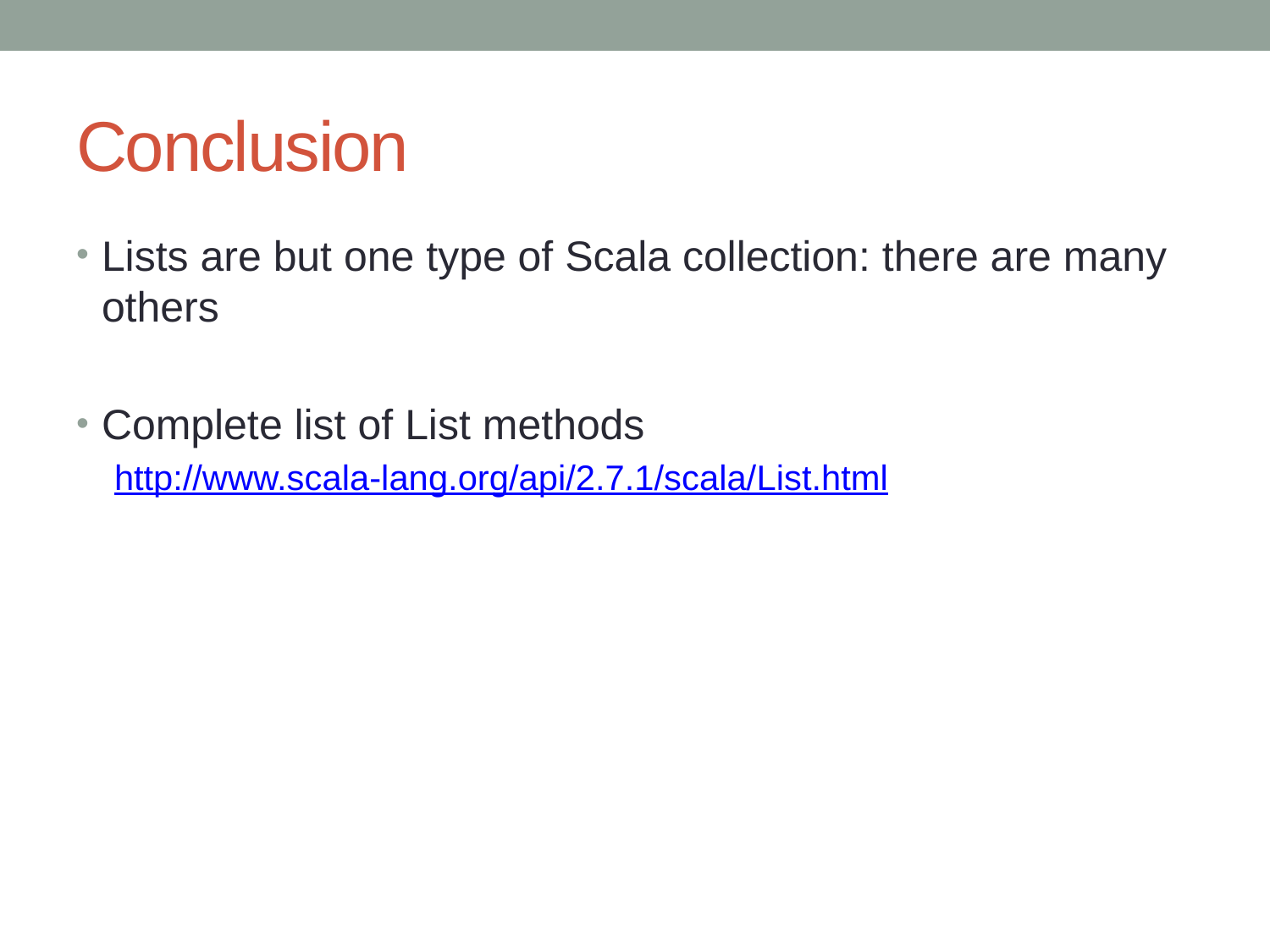

# Conclusion
Lists are but one type of Scala collection: there are many others

Complete list of List methods
http://www.scala-lang.org/api/2.7.1/scala/List.html